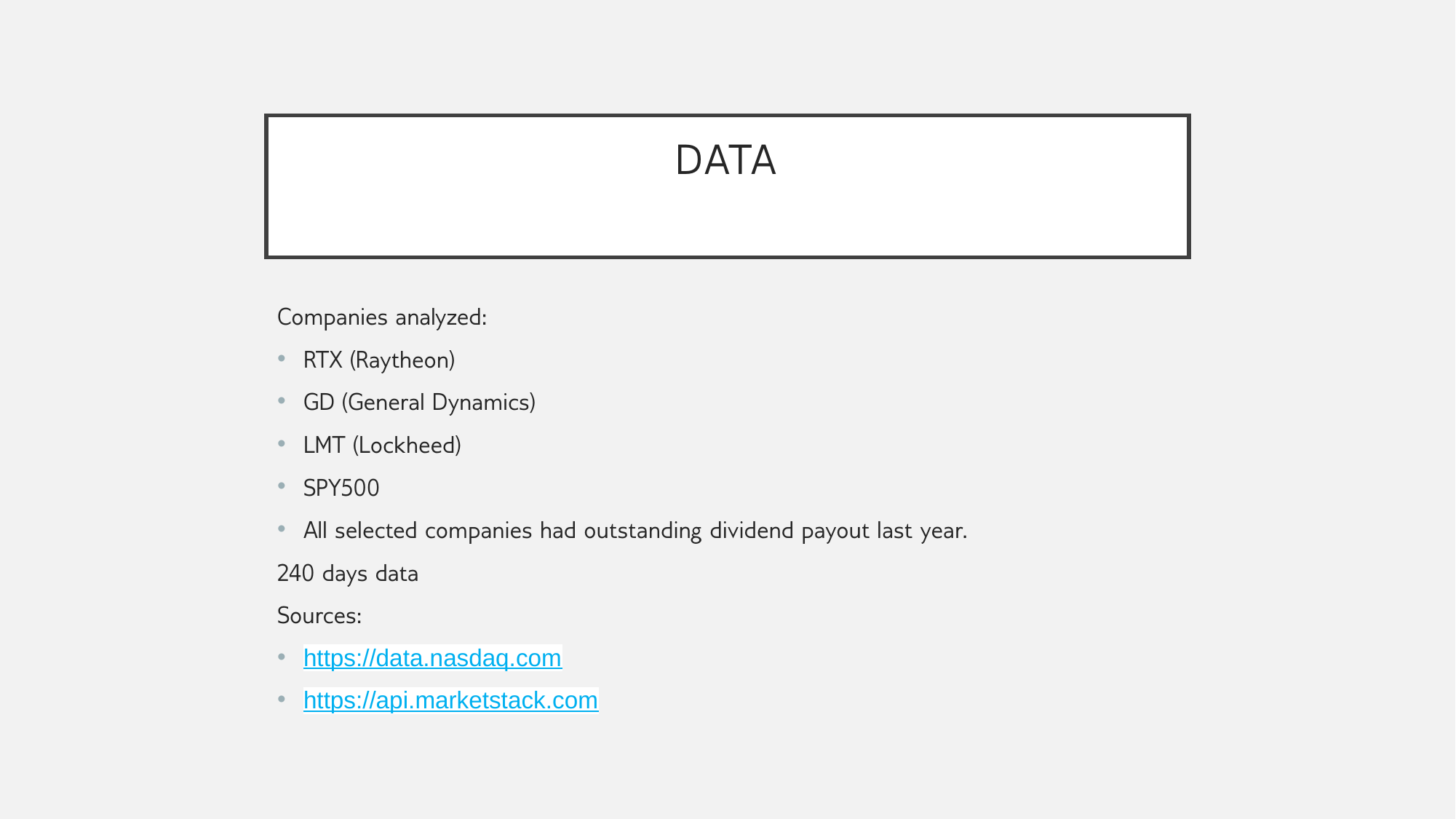

# data
Companies analyzed:
RTX (Raytheon)
GD (General Dynamics)
LMT (Lockheed)
SPY500
All selected companies had outstanding dividend payout last year.
240 days data
Sources:
https://data.nasdaq.com
https://api.marketstack.com